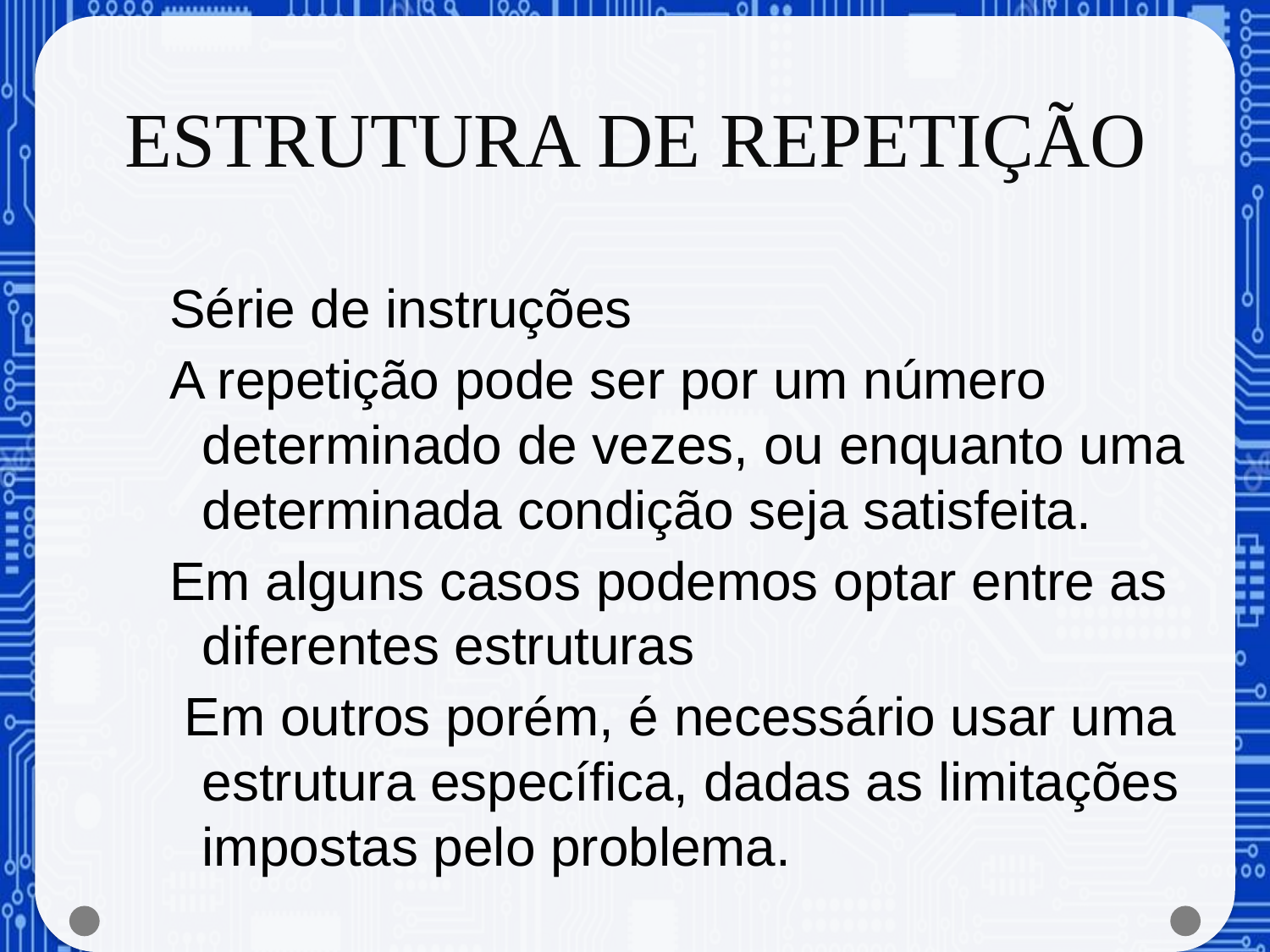

# ESTRUTURA DE REPETIÇÃO
Série de instruções
A repetição pode ser por um número determinado de vezes, ou enquanto uma determinada condição seja satisfeita.
Em alguns casos podemos optar entre as diferentes estruturas
 Em outros porém, é necessário usar uma estrutura específica, dadas as limitações impostas pelo problema.